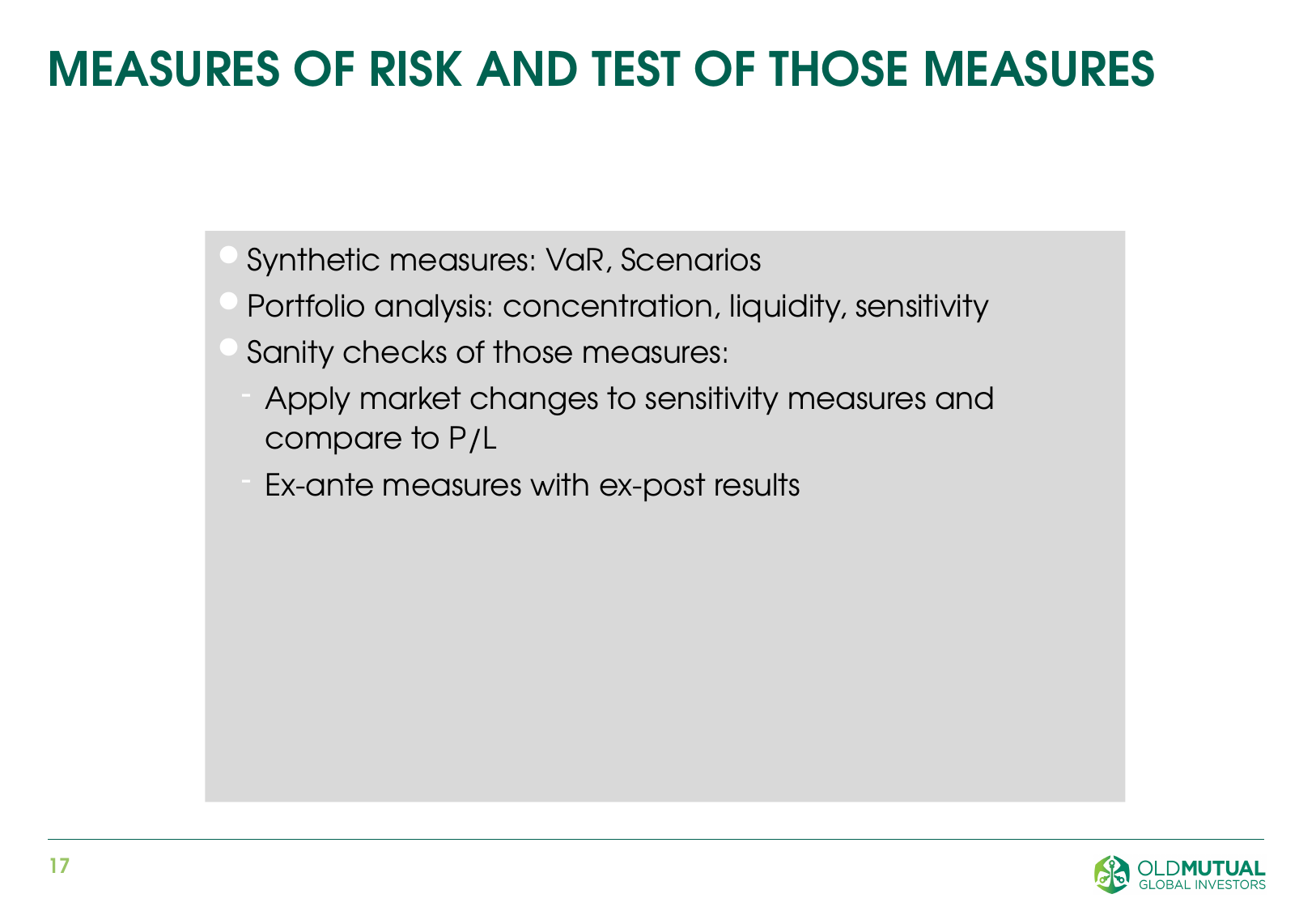

# Measures of risk and test of those measures

Synthetic measures: VaR, Scenarios
Portfolio analysis: concentration, liquidity, sensitivity
Sanity checks of those measures:
Apply market changes to sensitivity measures and compare to P/L
Ex-ante measures with ex-post results
17